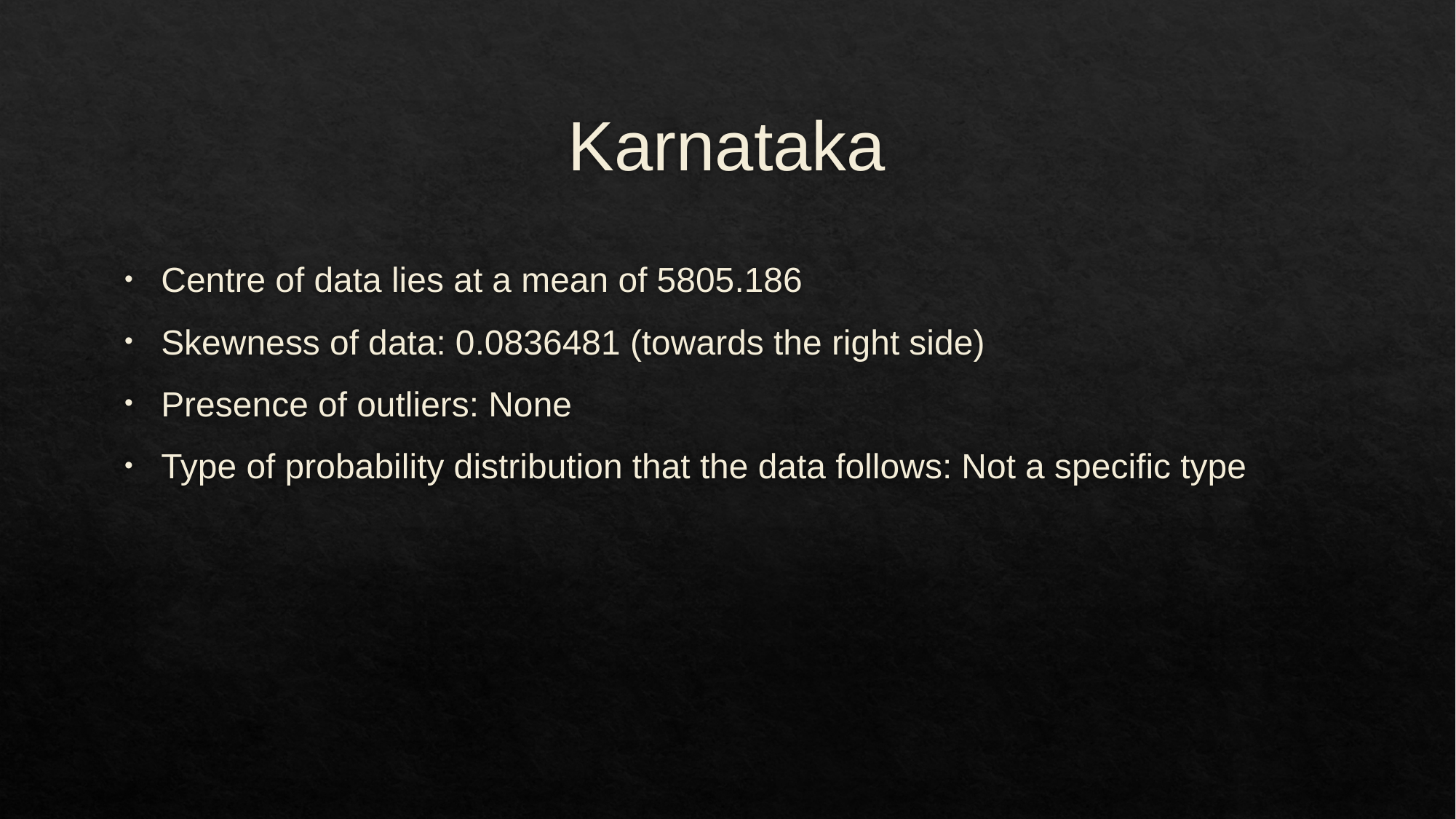

# Karnataka
Centre of data lies at a mean of 5805.186
Skewness of data: 0.0836481 (towards the right side)
Presence of outliers: None
Type of probability distribution that the data follows: Not a specific type